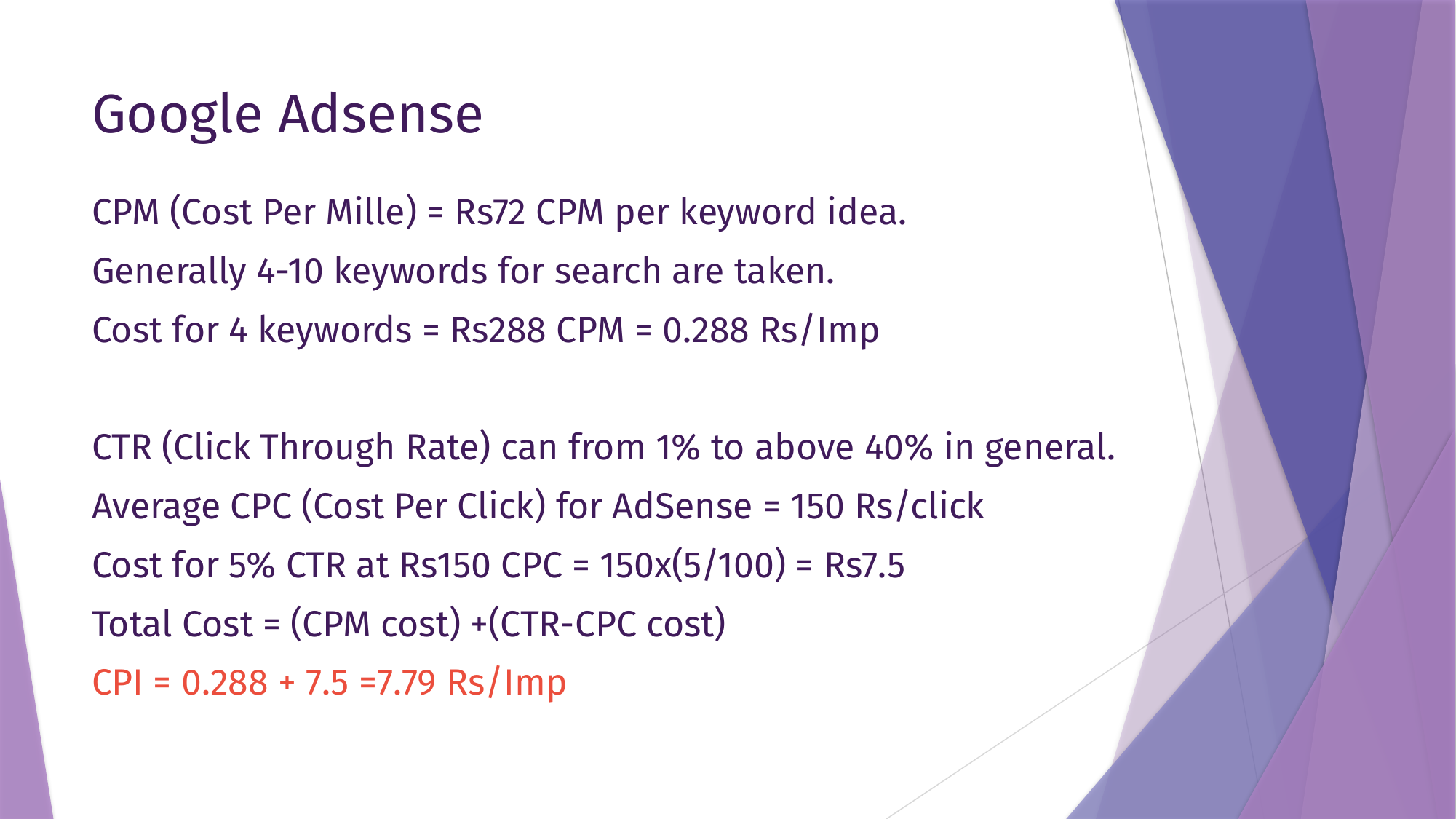

# Google Adsense
CPM (Cost Per Mille) = Rs72 CPM per keyword idea.
Generally 4-10 keywords for search are taken.
Cost for 4 keywords = Rs288 CPM = 0.288 Rs/Imp

CTR (Click Through Rate) can from 1% to above 40% in general.
Average CPC (Cost Per Click) for AdSense = 150 Rs/click
Cost for 5% CTR at Rs150 CPC = 150x(5/100) = Rs7.5
Total Cost = (CPM cost) +(CTR-CPC cost)
CPI = 0.288 + 7.5 =7.79 Rs/Imp